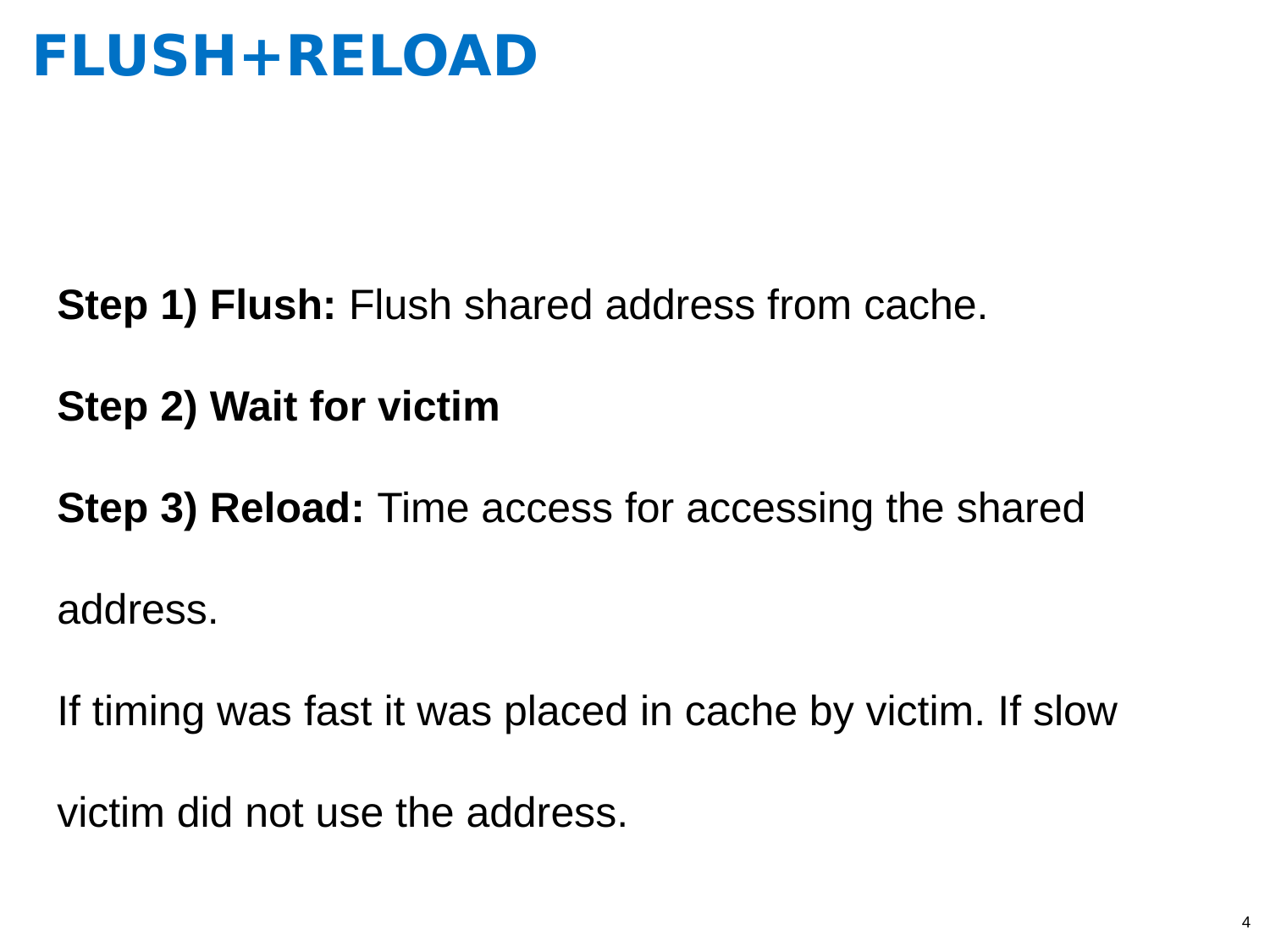

# FLUSH+RELOAD
Step 1) Flush: Flush shared address from cache.
Step 2) Wait for victim
Step 3) Reload: Time access for accessing the shared address.
If timing was fast it was placed in cache by victim. If slow victim did not use the address.
4